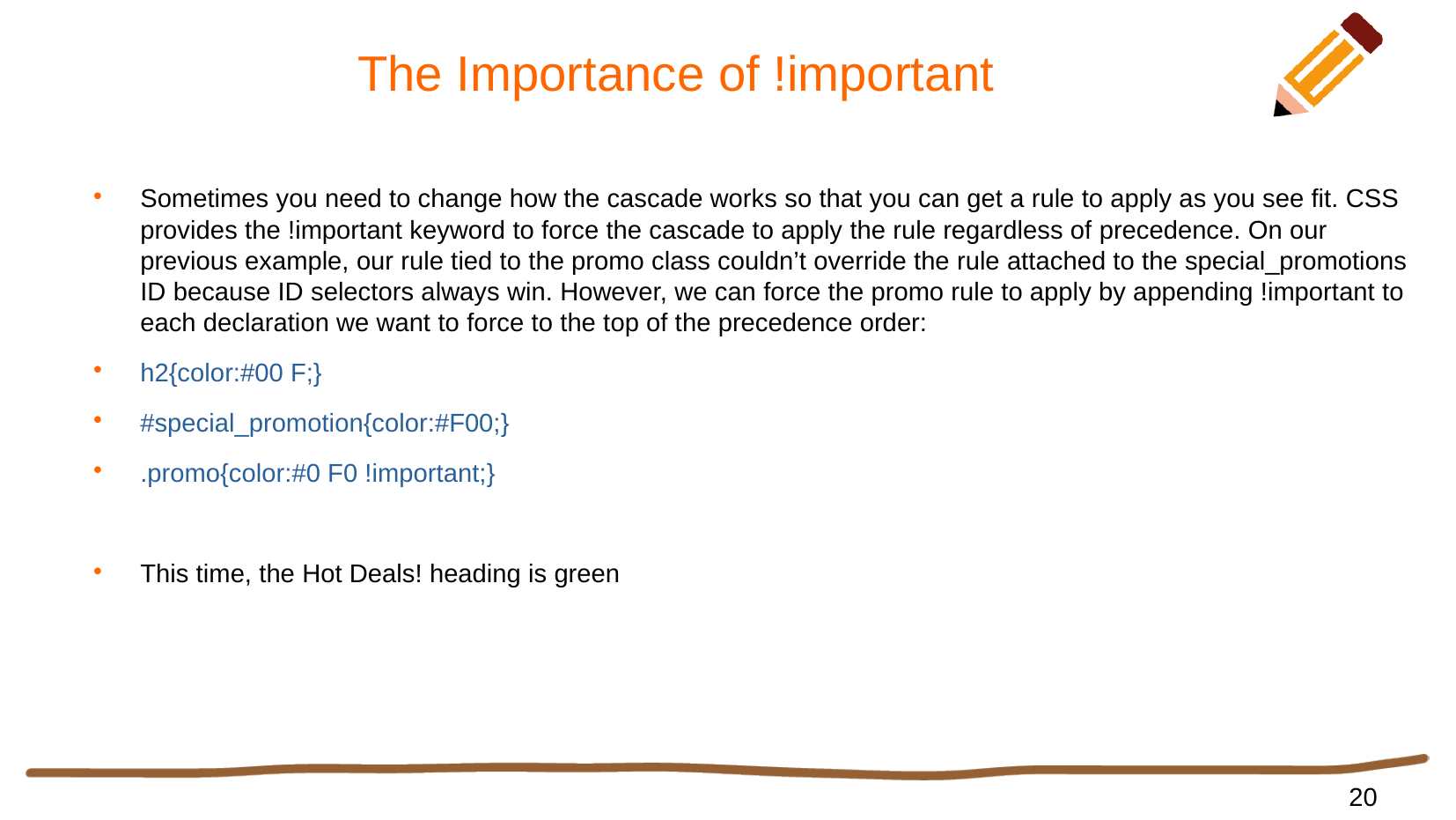

# The Importance of !important
Sometimes you need to change how the cascade works so that you can get a rule to apply as you see fit. CSS provides the !important keyword to force the cascade to apply the rule regardless of precedence. On our previous example, our rule tied to the promo class couldn’t override the rule attached to the special_promotions ID because ID selectors always win. However, we can force the promo rule to apply by appending !important to each declaration we want to force to the top of the precedence order:
h2{color:#00 F;}
#special_promotion{color:#F00;}
.promo{color:#0 F0 !important;}

This time, the Hot Deals! heading is green
20